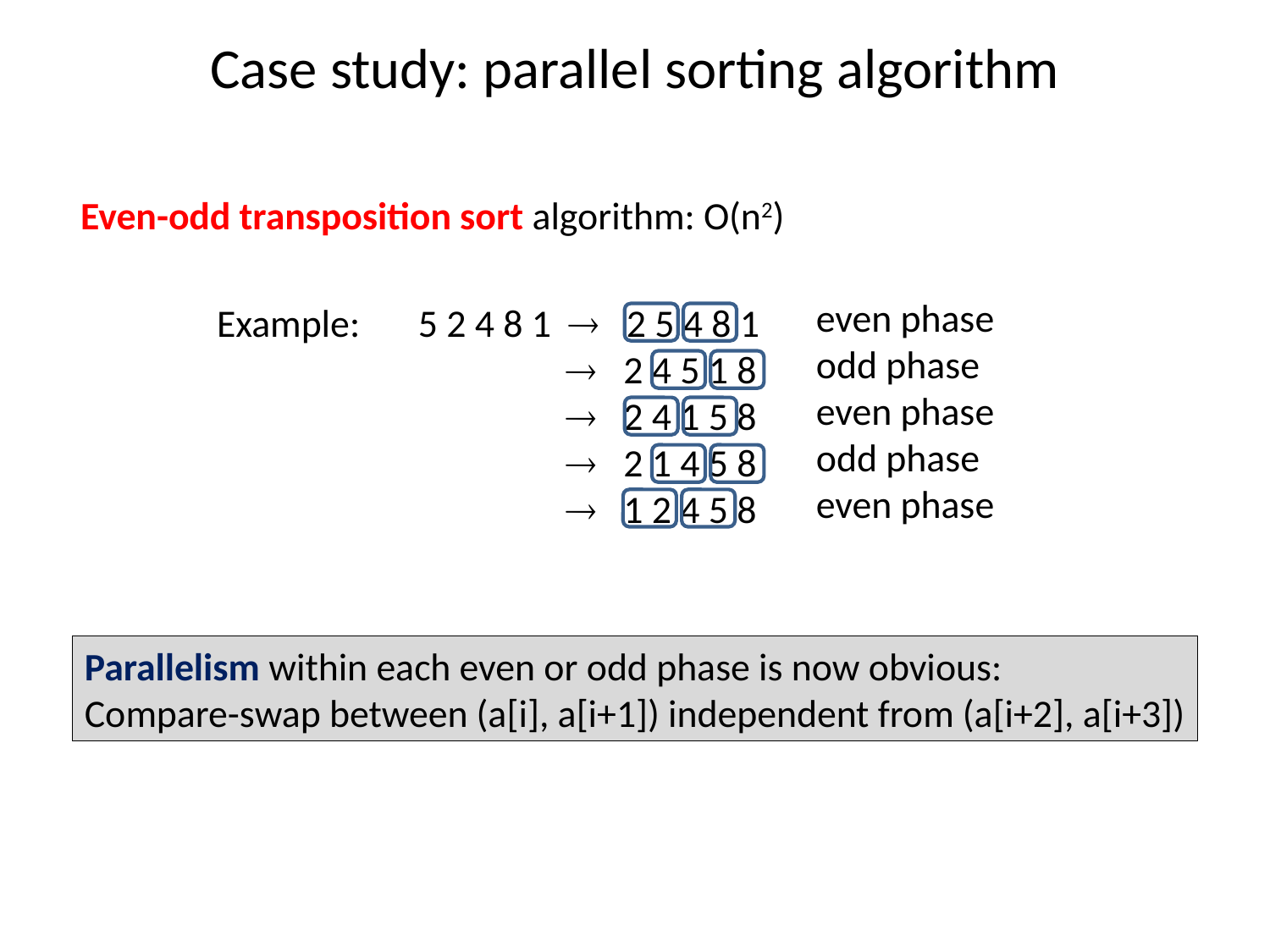

# Case study: parallel sorting algorithm
Even-odd transposition sort algorithm: O(n2)
even phase
odd phase
even phase
odd phase
even phase
Example:
5 2 4 8 1  →   2 5 4 8 1
                 →   2 4 5 1 8
                 →   2 4 1 5 8
                 →   2 1 4 5 8
                 →   1 2 4 5 8

Parallelism within each even or odd phase is now obvious:
Compare-swap between (a[i], a[i+1]) independent from (a[i+2], a[i+3])